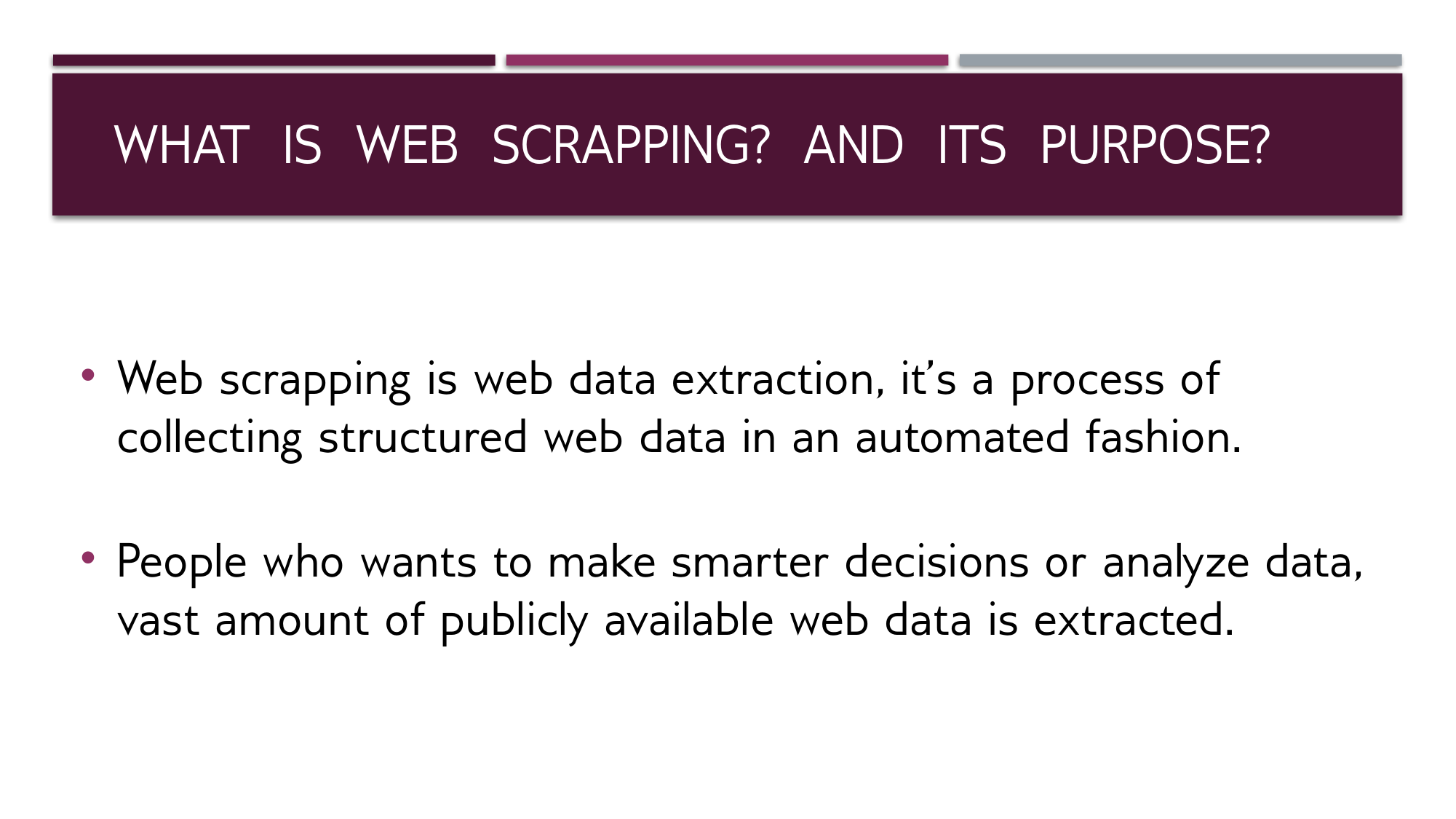

# What  is  web  scrapping?  And  its  purpose?

Web scrapping is web data extraction, it’s a process of collecting structured web data in an automated fashion.

People who wants to make smarter decisions or analyze data, vast amount of publicly available web data is extracted.